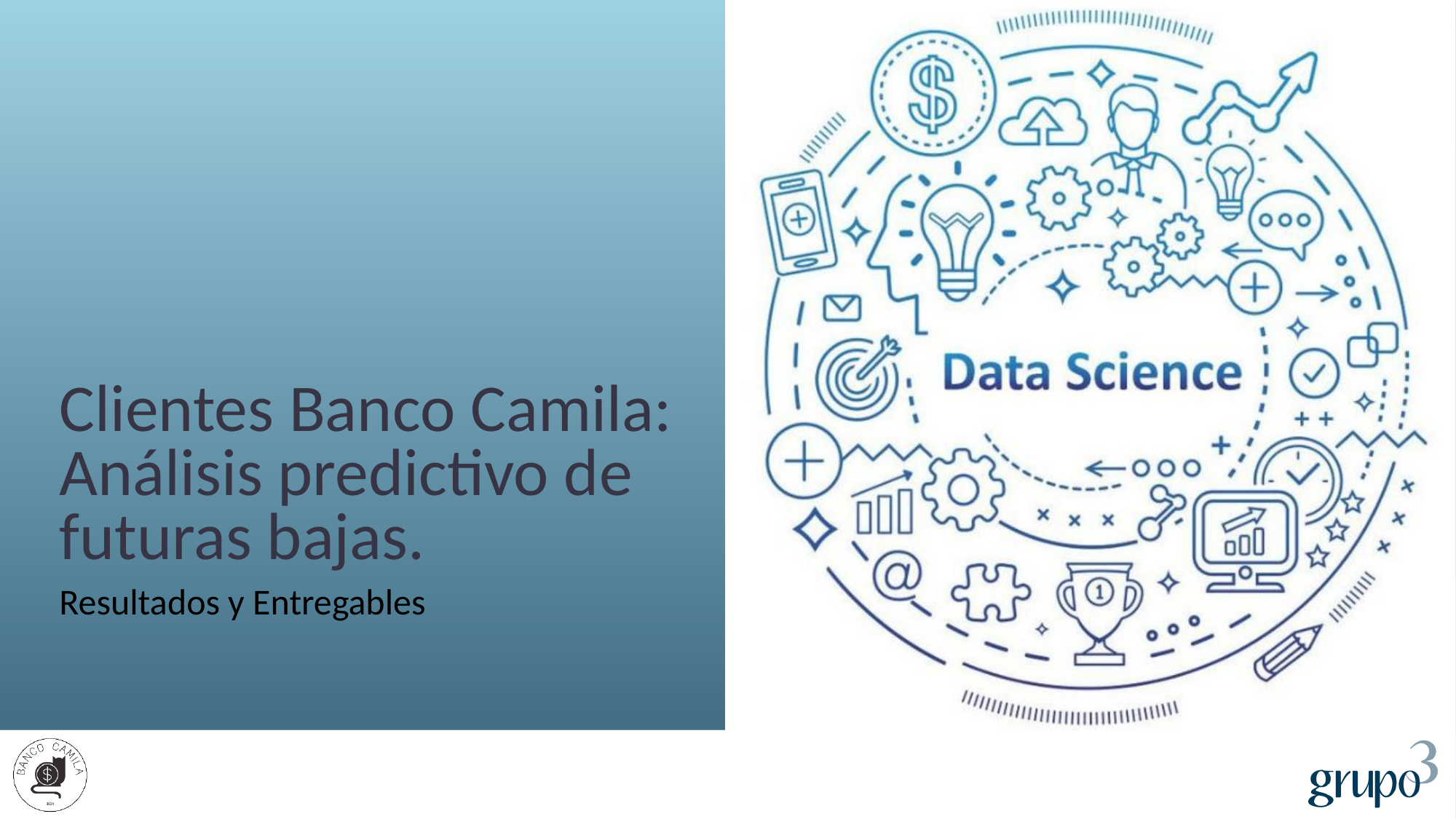

# Clientes Banco Camila: Análisis predictivo de futuras bajas.
Resultados y Entregables